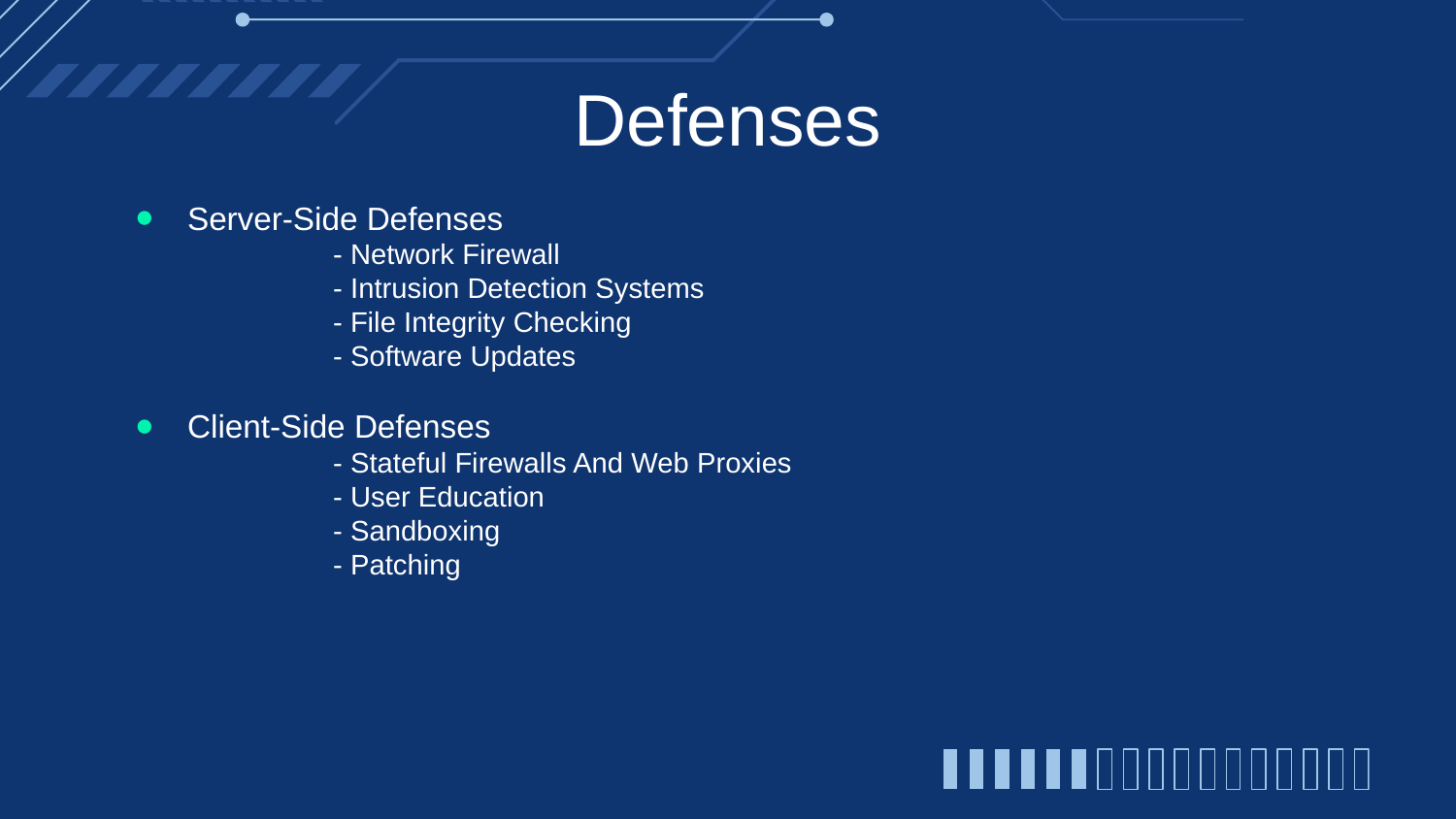

# Defenses
Server-Side Defenses
		- Network Firewall
		- Intrusion Detection Systems
		- File Integrity Checking
		- Software Updates

Client-Side Defenses
		- Stateful Firewalls And Web Proxies
		- User Education
		- Sandboxing
		- Patching